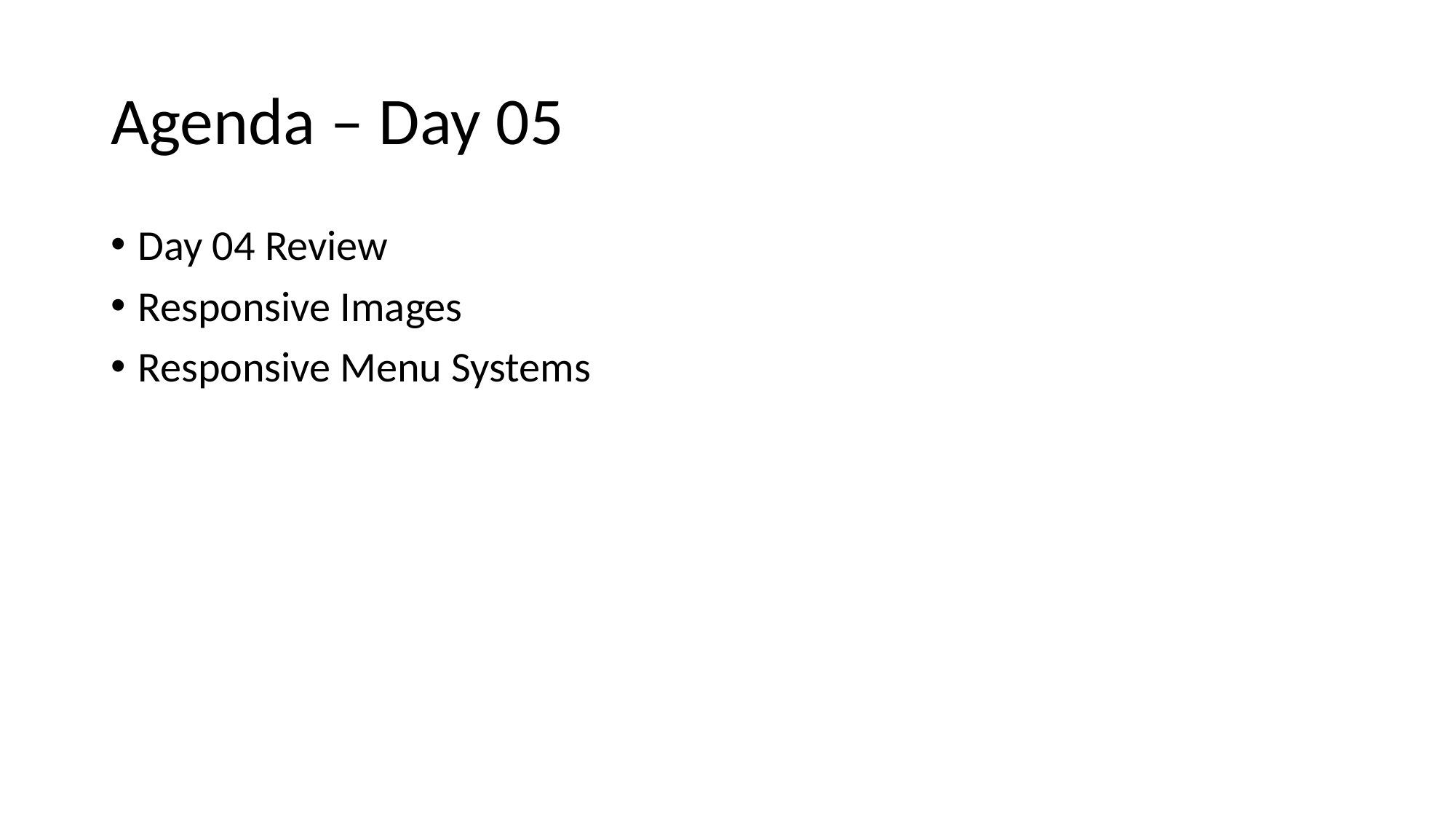

# Agenda – Day 05
Day 04 Review
Responsive Images
Responsive Menu Systems